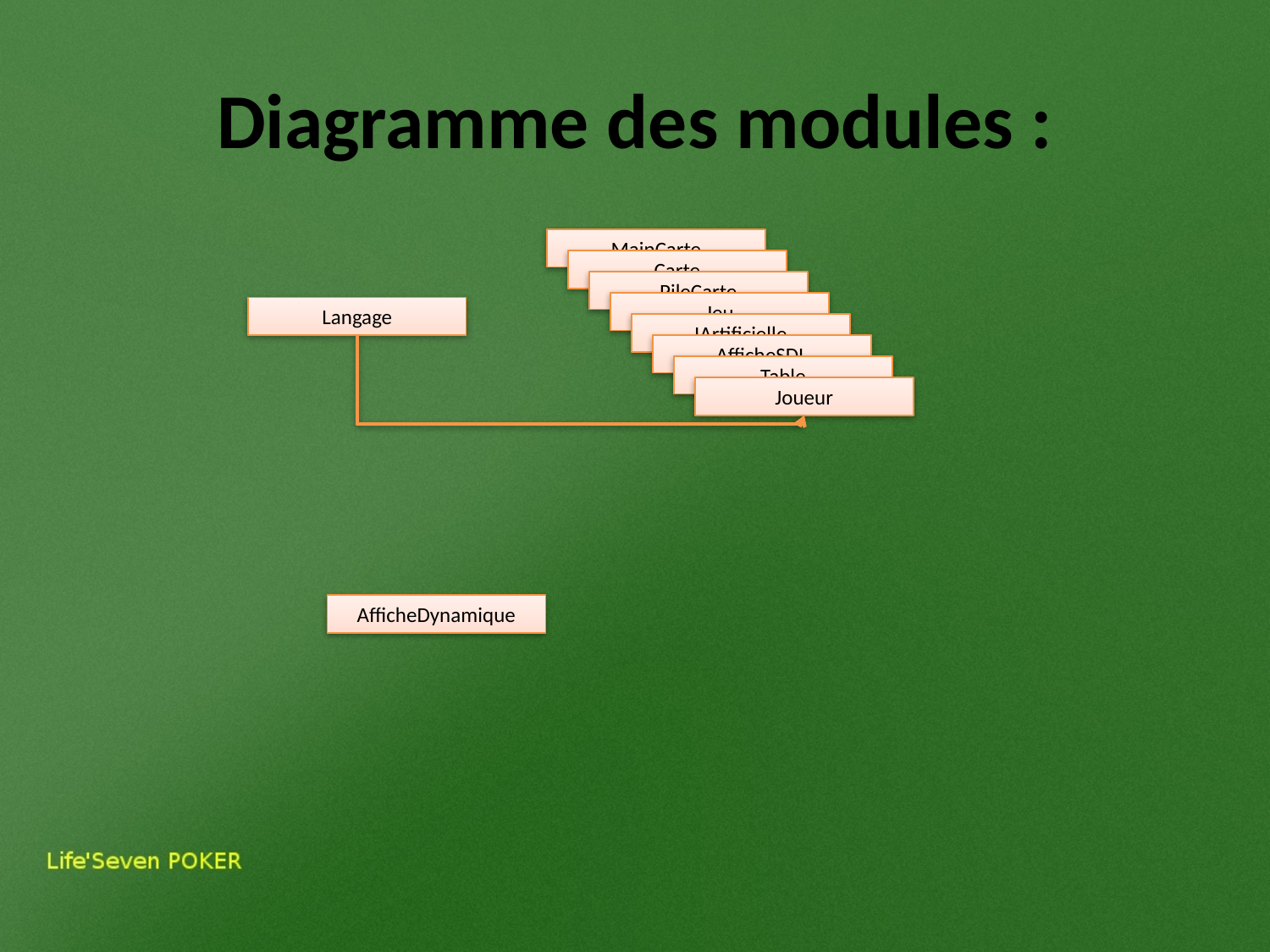

# Diagramme des modules :
MainCarte
Carte
PileCarte
Jeu
Langage
IArtificielle
AfficheSDL
Table
Joueur
AfficheDynamique